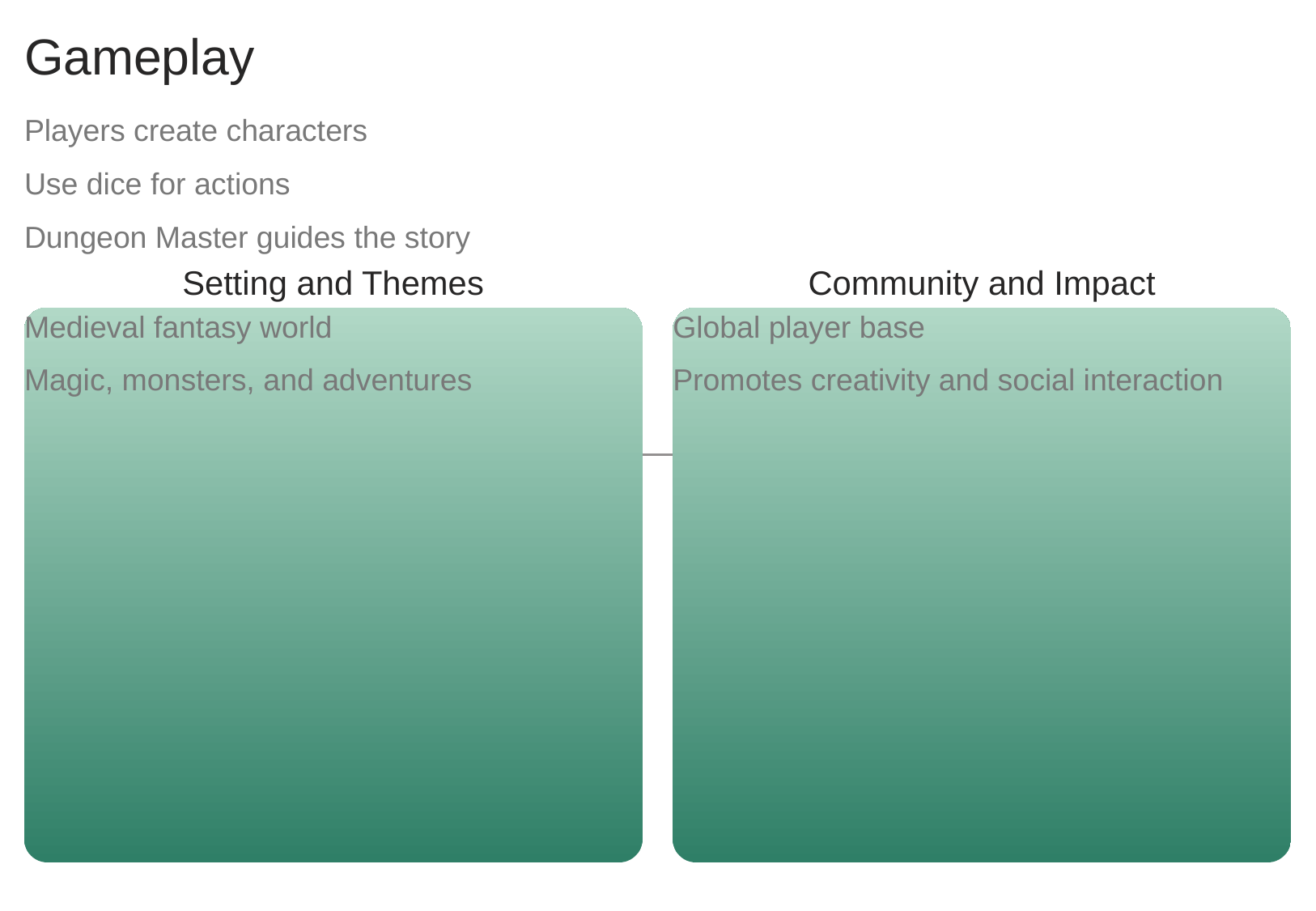

# Gameplay
Players create characters
Use dice for actions
Dungeon Master guides the story
Setting and Themes
Community and Impact

Medieval fantasy world
Magic, monsters, and adventures

Global player base
Promotes creativity and social interaction